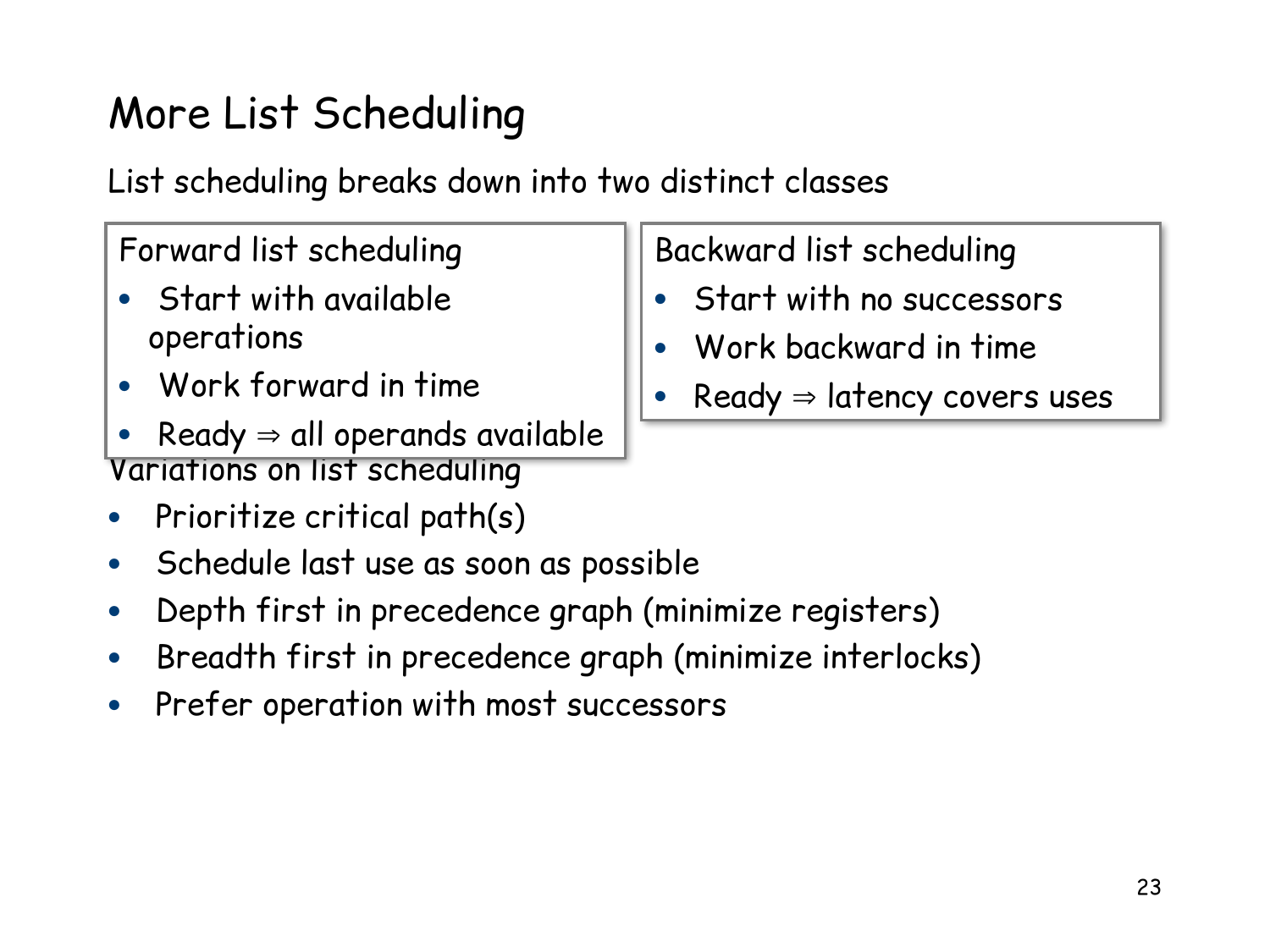

# More List Scheduling
List scheduling breaks down into two distinct classes
Variations on list scheduling
Prioritize critical path(s)
Schedule last use as soon as possible
Depth first in precedence graph (minimize registers)
Breadth first in precedence graph (minimize interlocks)
Prefer operation with most successors
Forward list scheduling
 Start with available operations
 Work forward in time
 Ready ⇒ all operands available
Backward list scheduling
 Start with no successors
 Work backward in time
 Ready ⇒ latency covers uses
23